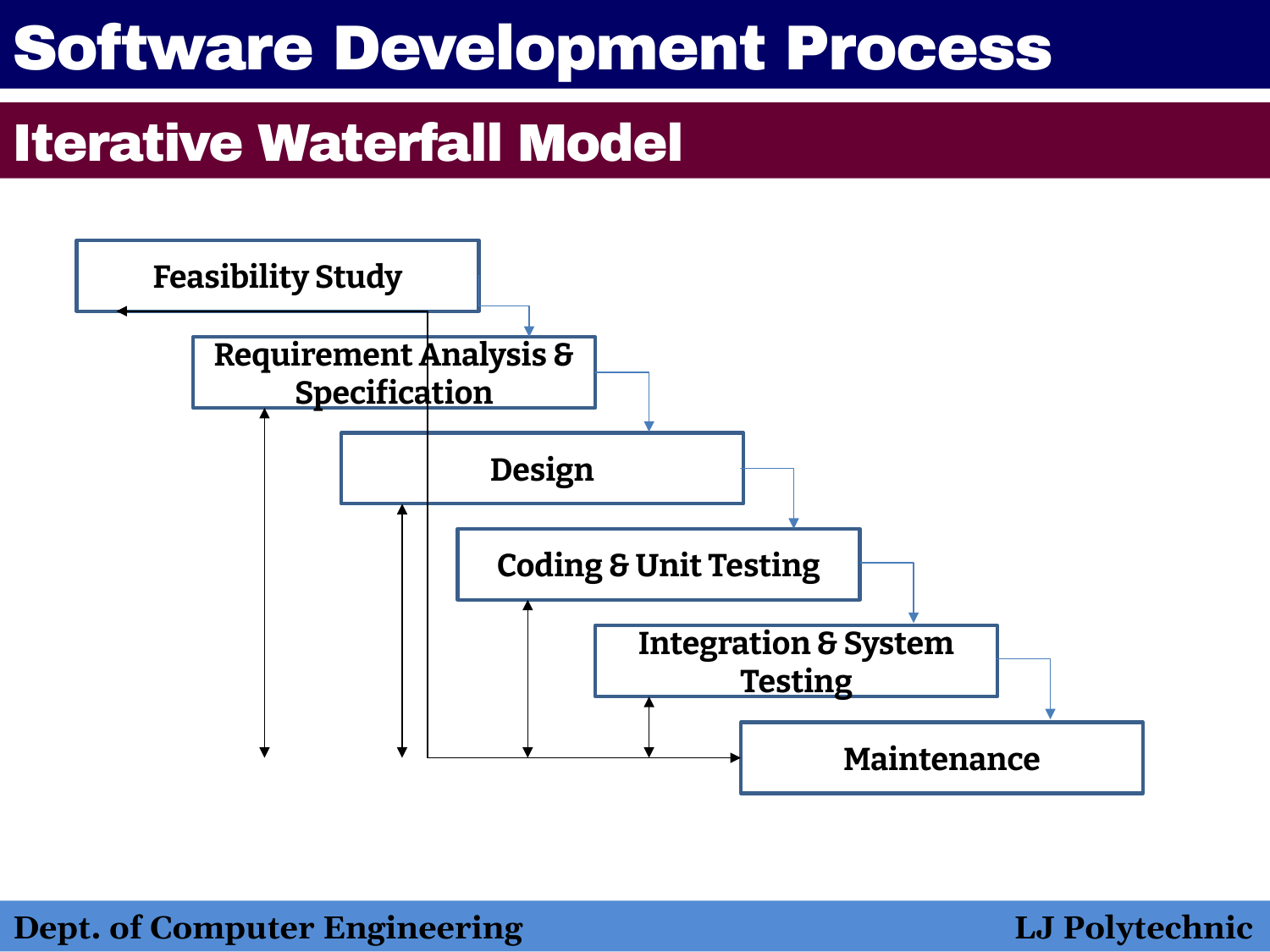

Software Development Process
Iterative Waterfall Model

Feasibility Study
Requirement Analysis & Specification
Design
Coding & Unit Testing
Integration & System Testing
Maintenance